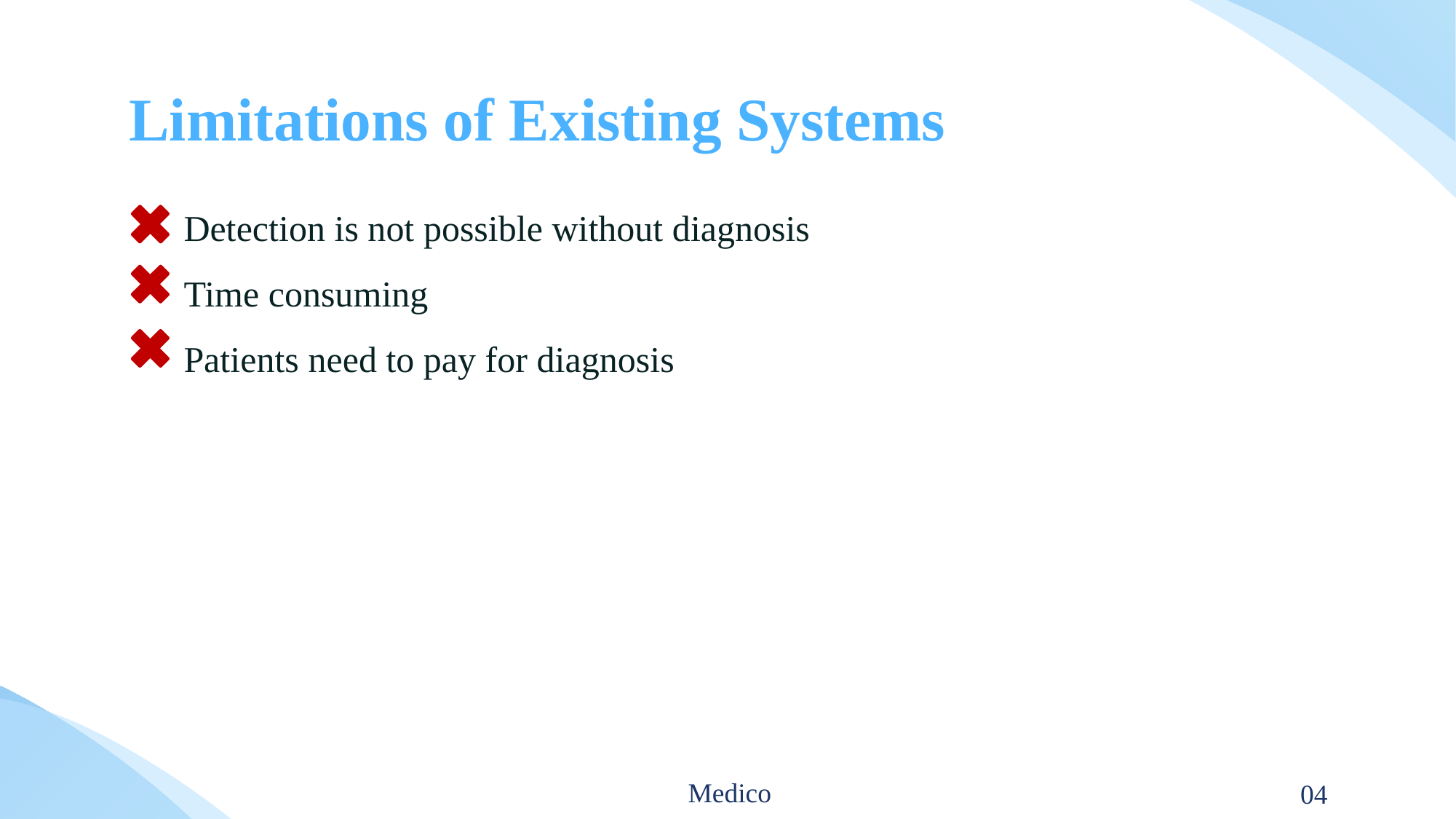

# Limitations of Existing Systems
      Detection is not possible without diagnosis
      Time consuming
      Patients need to pay for diagnosis

Medico
04